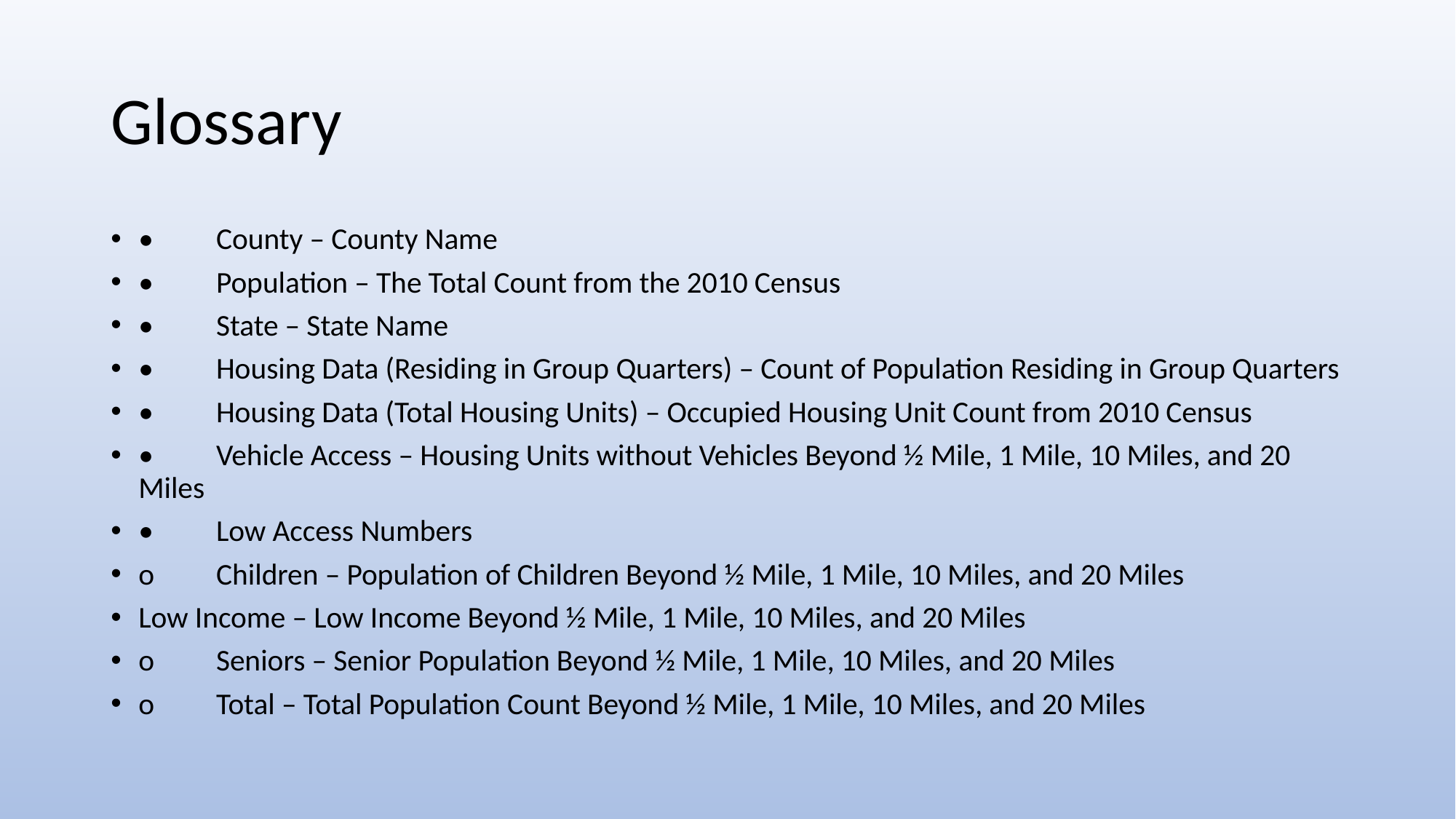

# Glossary
•	County – County Name
•	Population – The Total Count from the 2010 Census
•	State – State Name
•	Housing Data (Residing in Group Quarters) – Count of Population Residing in Group Quarters
•	Housing Data (Total Housing Units) – Occupied Housing Unit Count from 2010 Census
•	Vehicle Access – Housing Units without Vehicles Beyond ½ Mile, 1 Mile, 10 Miles, and 20 Miles
•	Low Access Numbers
o	Children – Population of Children Beyond ½ Mile, 1 Mile, 10 Miles, and 20 Miles
Low Income – Low Income Beyond ½ Mile, 1 Mile, 10 Miles, and 20 Miles
o	Seniors – Senior Population Beyond ½ Mile, 1 Mile, 10 Miles, and 20 Miles
o	Total – Total Population Count Beyond ½ Mile, 1 Mile, 10 Miles, and 20 Miles